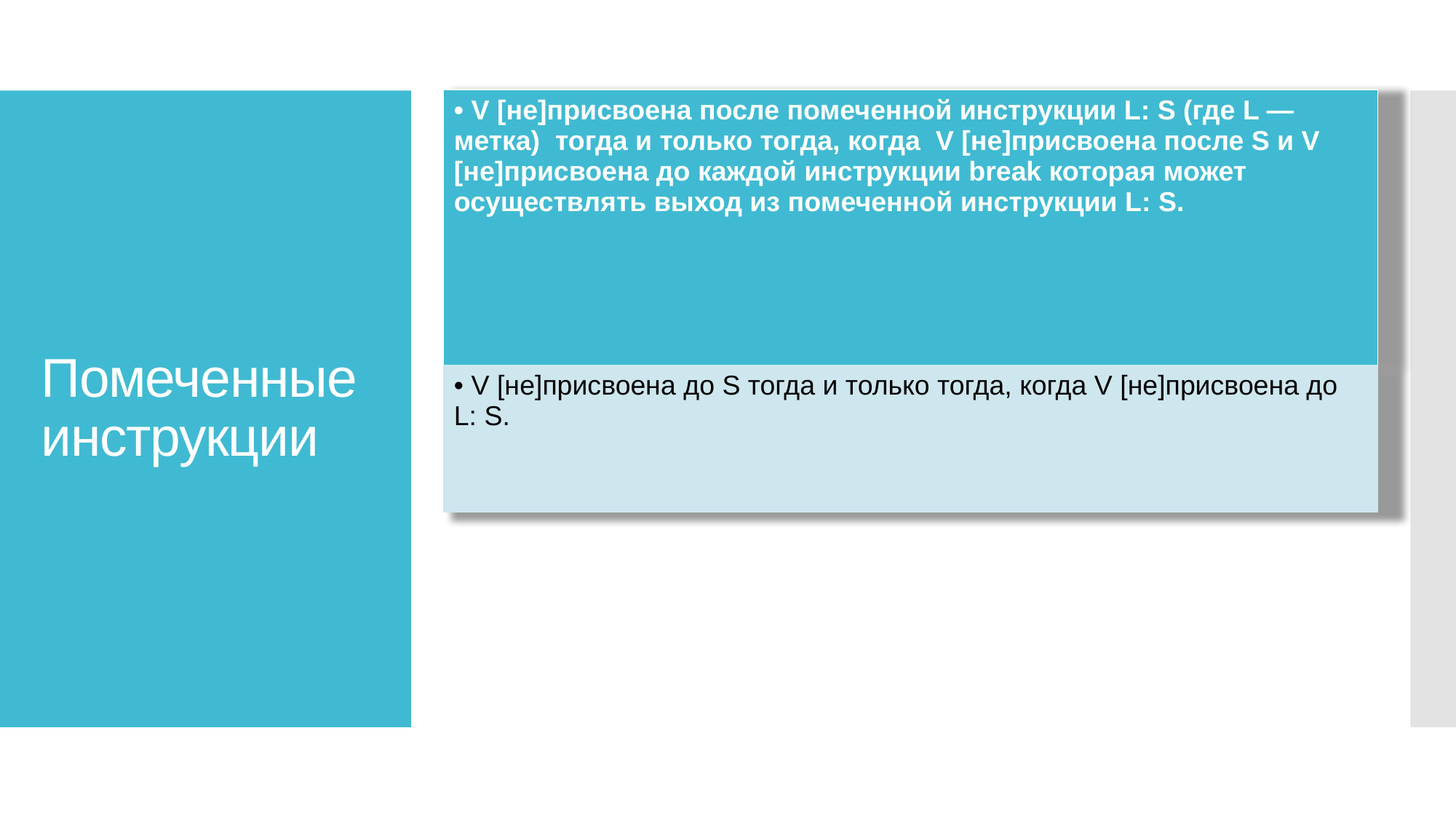

| • V [не]присвоена после помеченной инструкции L: S (где L — метка) тогда и только тогда, когда V [не]присвоена после S и V [не]присвоена до каждой инструкции break которая может осуществлять выход из помеченной инструкции L: S. |
| --- |
| • V [не]присвоена до S тогда и только тогда, когда V [не]присвоена до L: S. |
# Помеченные инструкции